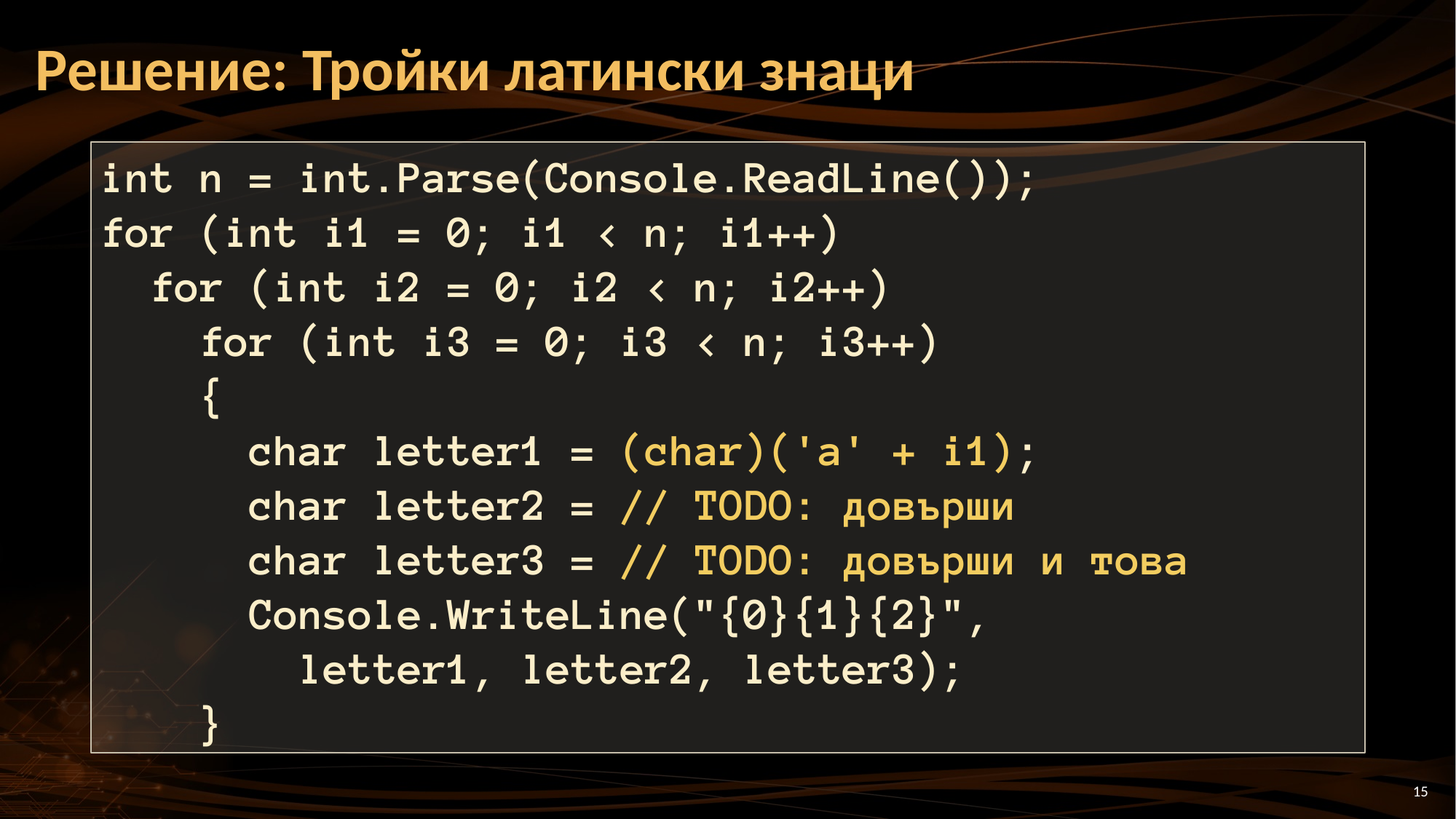

# Решение: Тройки латински знаци
int n = int.Parse(Console.ReadLine());
for (int i1 = 0; i1 < n; i1++)
  for (int i2 = 0; i2 < n; i2++)
    for (int i3 = 0; i3 < n; i3++)
    {
      char letter1 = (char)('a' + i1);
      char letter2 = // TODO: довърши
      char letter3 = // TODO: довърши и това
      Console.WriteLine("{0}{1}{2}",
        letter1, letter2, letter3);
    }
15